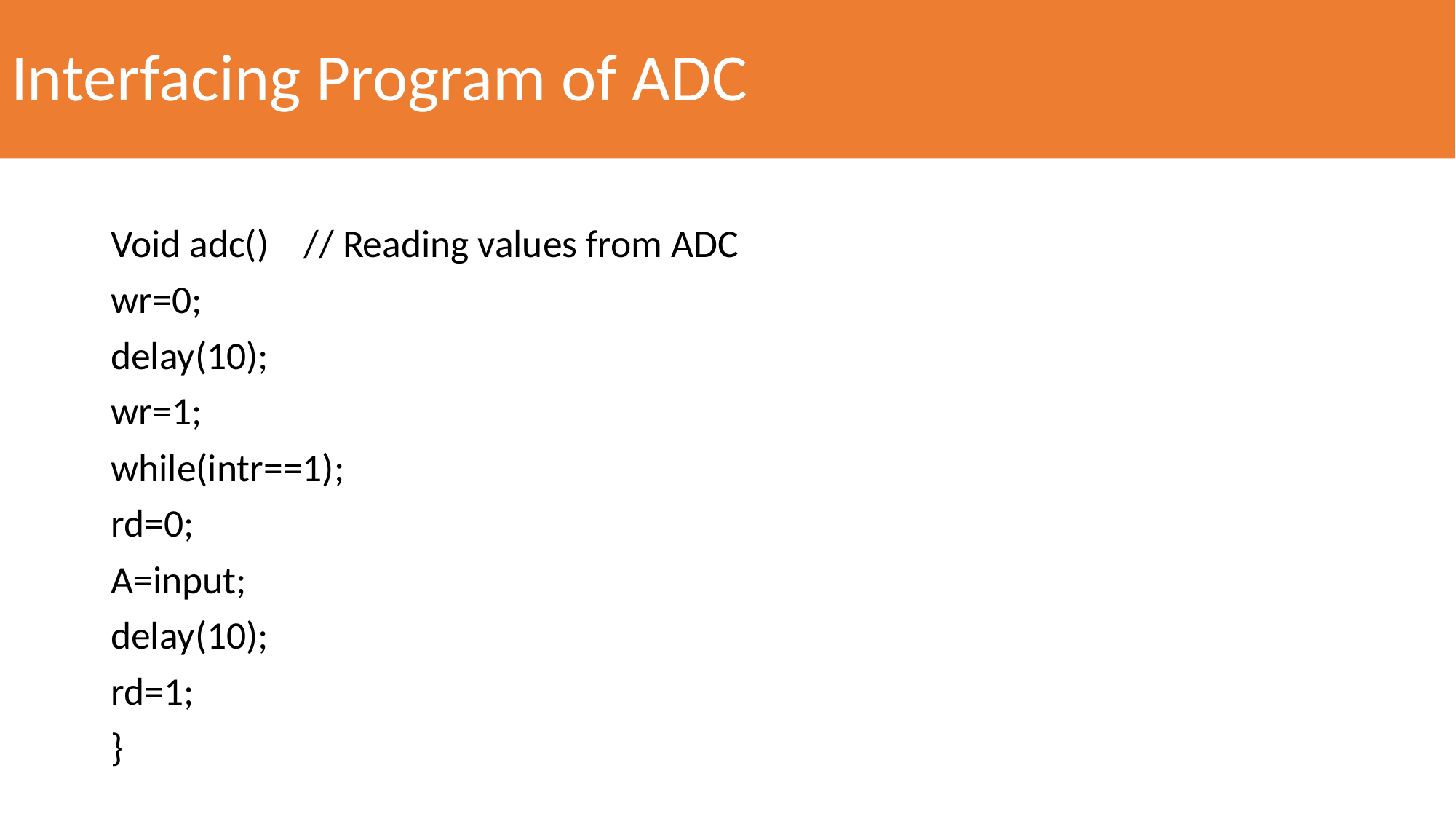

# Interfacing Program of ADC
Void adc()    // Reading values from ADC
wr=0;
delay(10);
wr=1;
while(intr==1);
rd=0;
A=input;
delay(10);
rd=1;
}